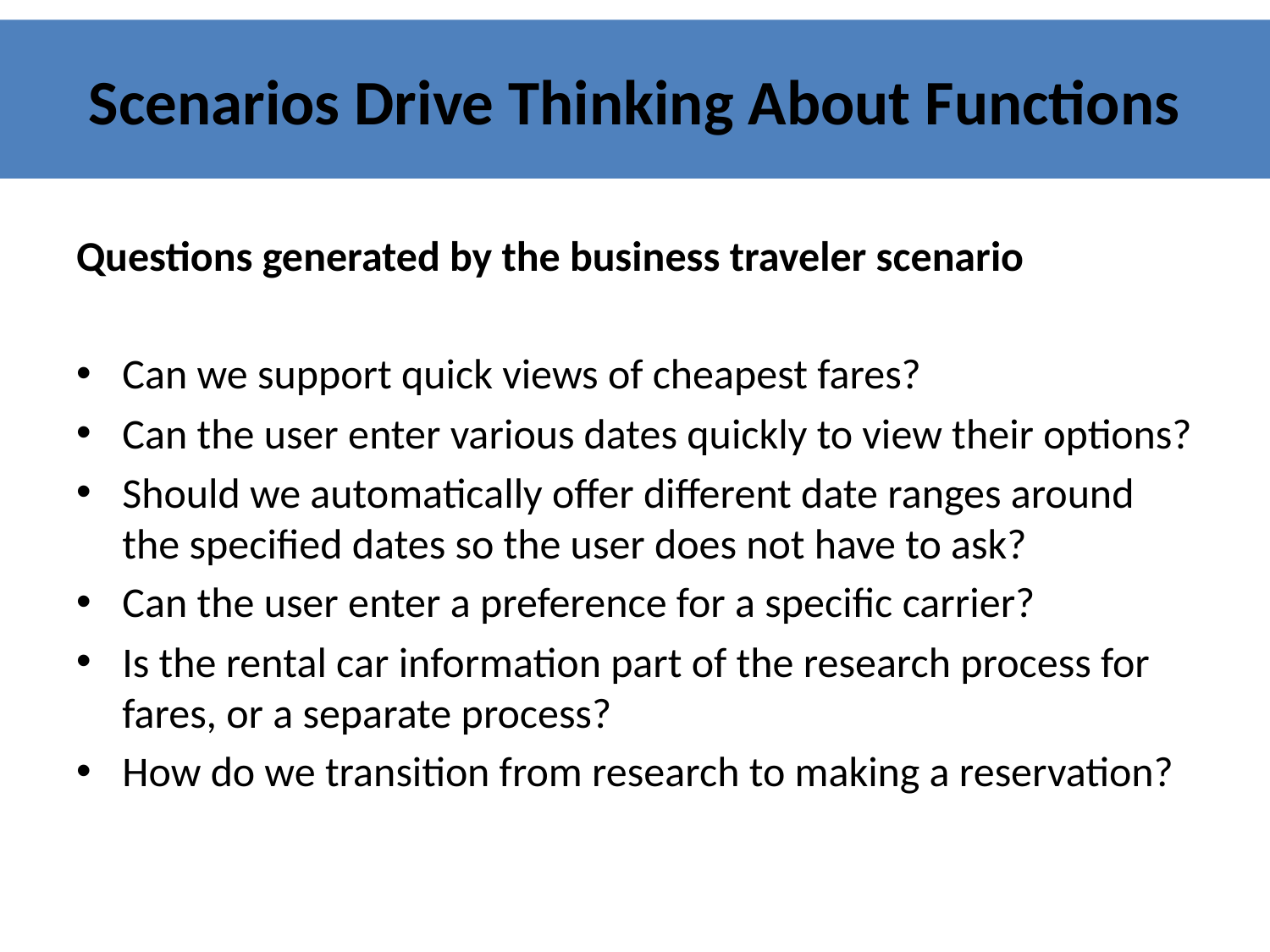

# Scenarios Drive Thinking About Functions
Questions generated by the business traveler scenario

Can we support quick views of cheapest fares?
Can the user enter various dates quickly to view their options?
Should we automatically offer different date ranges around the specified dates so the user does not have to ask?
Can the user enter a preference for a specific carrier?
Is the rental car information part of the research process for fares, or a separate process?
How do we transition from research to making a reservation?